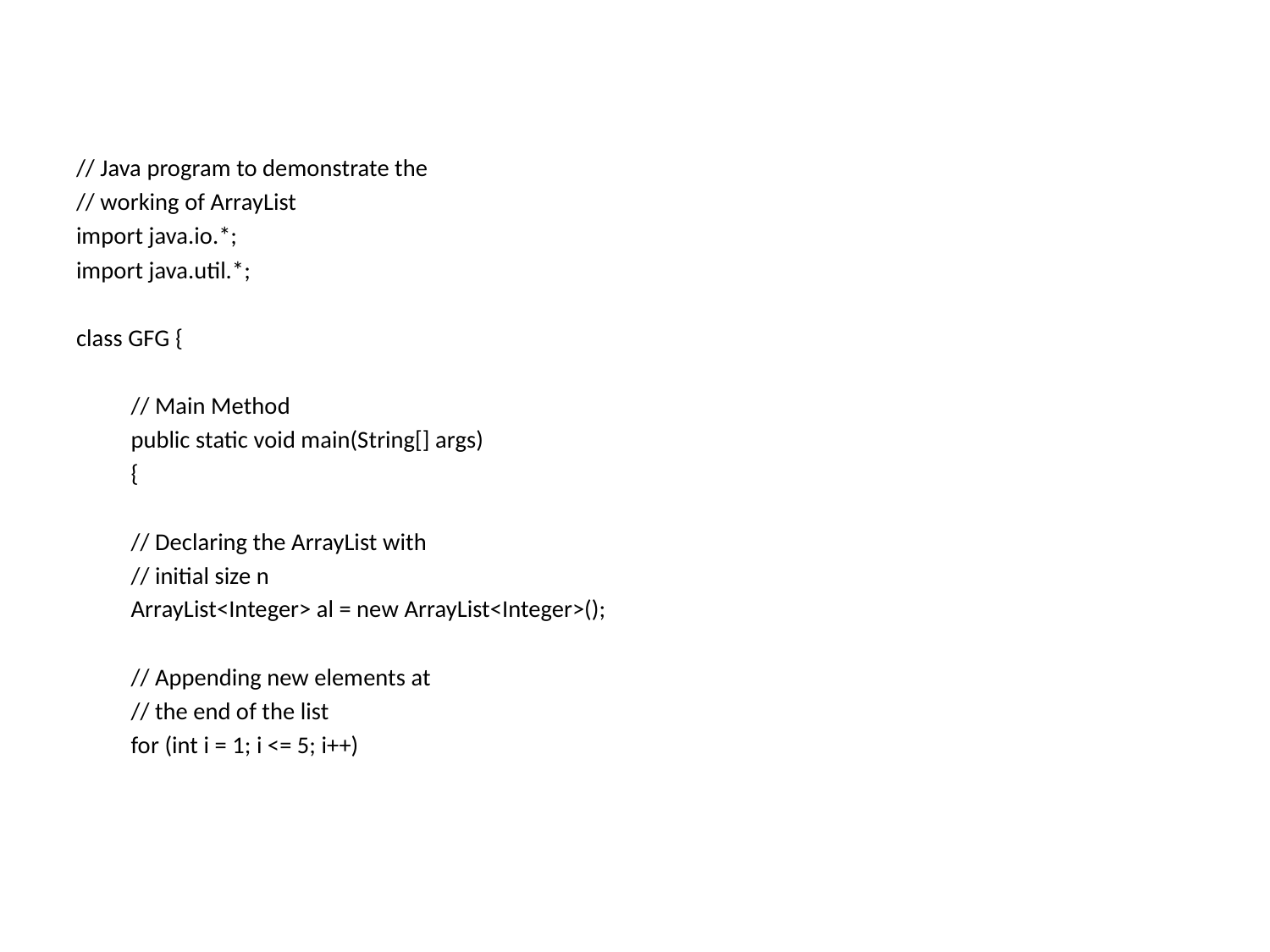

// Java program to demonstrate the
// working of ArrayList
import java.io.*;
import java.util.*;

class GFG {

	// Main Method
	public static void main(String[] args)
	{

		// Declaring the ArrayList with
		// initial size n
		ArrayList<Integer> al = new ArrayList<Integer>();

		// Appending new elements at
		// the end of the list
		for (int i = 1; i <= 5; i++)